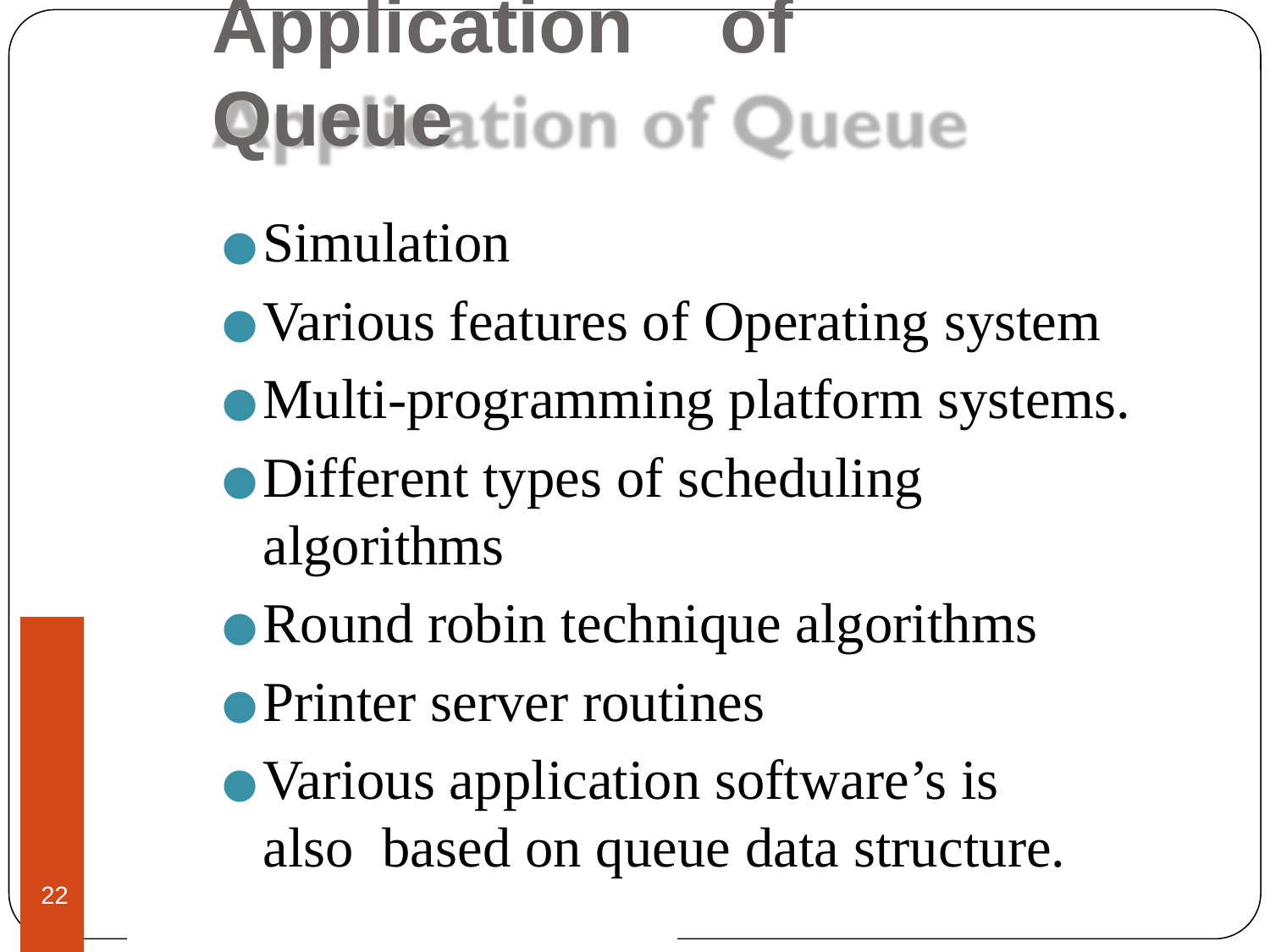

# Application    of Queue
Simulation
Various features of Operating system
Multi-programming platform systems.
Different types of scheduling algorithms
Round robin technique algorithms
Printer server routines
Various application software’s is also  based on queue data structure.
22
Prof. K. Ad